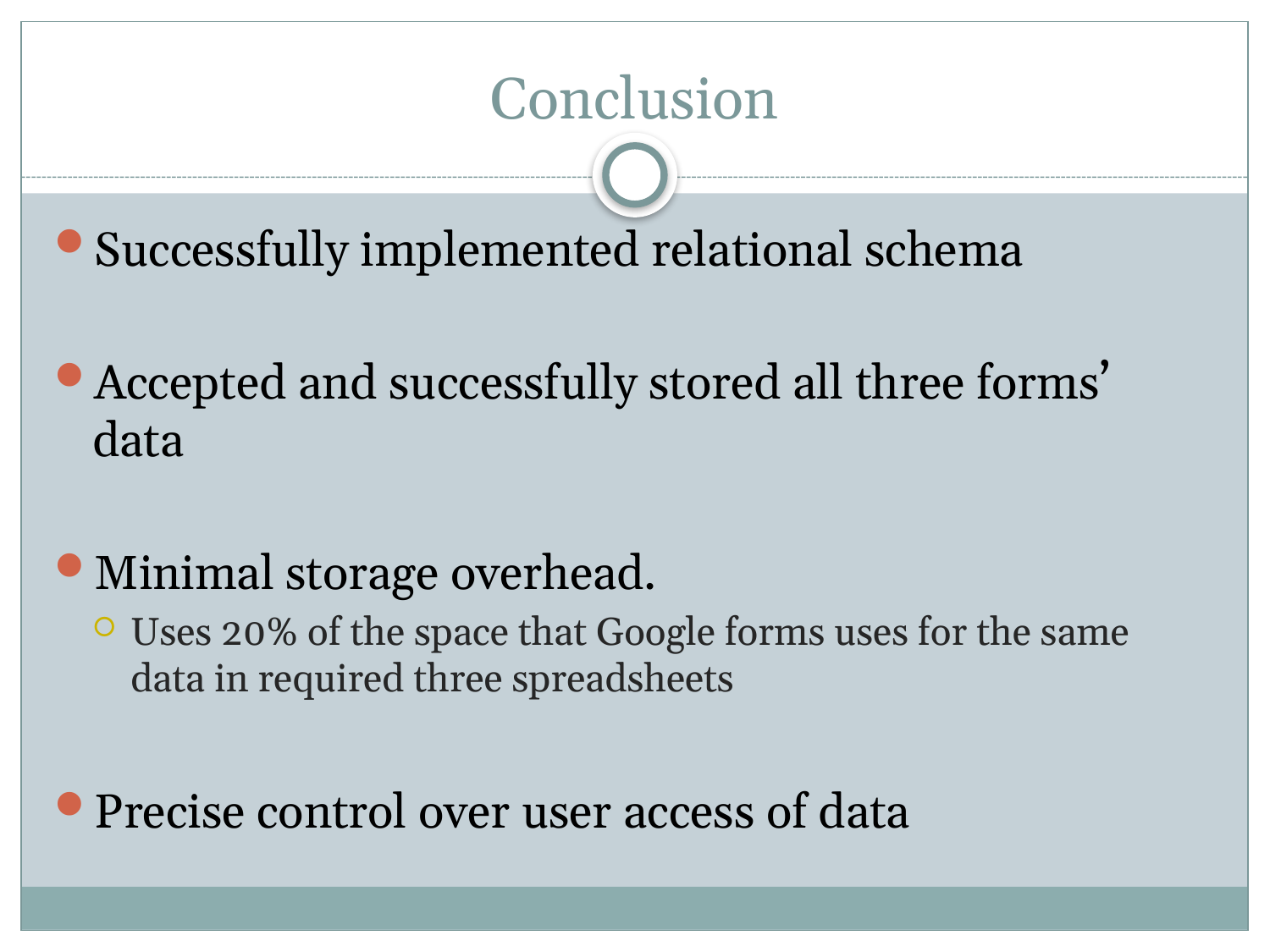

# Conclusion
Successfully implemented relational schema

Accepted and successfully stored all three forms’ data

Minimal storage overhead.
Uses 20% of the space that Google forms uses for the same data in required three spreadsheets

Precise control over user access of data